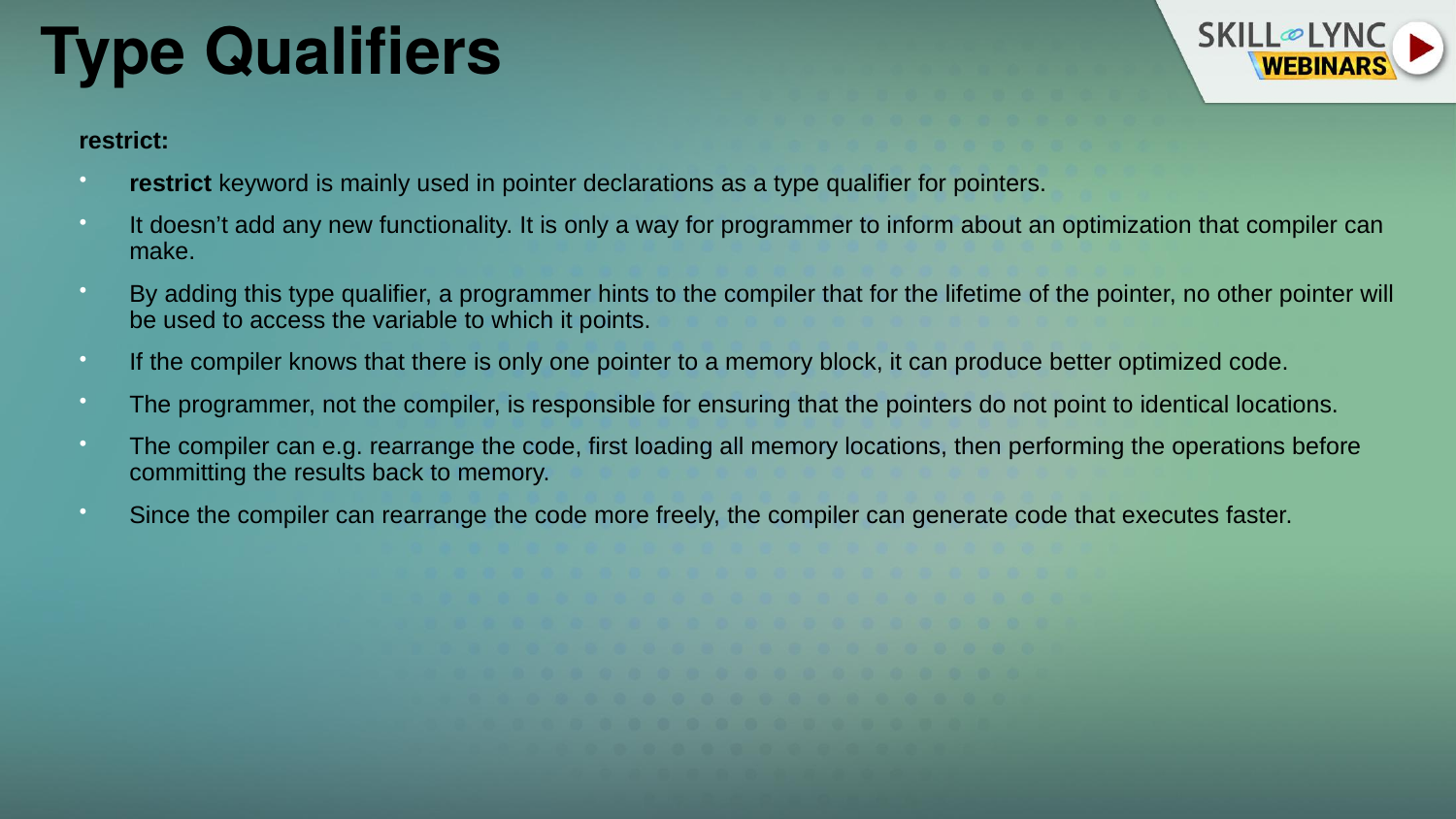

# Type Qualifiers
restrict:
restrict keyword is mainly used in pointer declarations as a type qualifier for pointers.
It doesn’t add any new functionality. It is only a way for programmer to inform about an optimization that compiler can make.
By adding this type qualifier, a programmer hints to the compiler that for the lifetime of the pointer, no other pointer will be used to access the variable to which it points.
If the compiler knows that there is only one pointer to a memory block, it can produce better optimized code.
The programmer, not the compiler, is responsible for ensuring that the pointers do not point to identical locations.
The compiler can e.g. rearrange the code, first loading all memory locations, then performing the operations before committing the results back to memory.
Since the compiler can rearrange the code more freely, the compiler can generate code that executes faster.